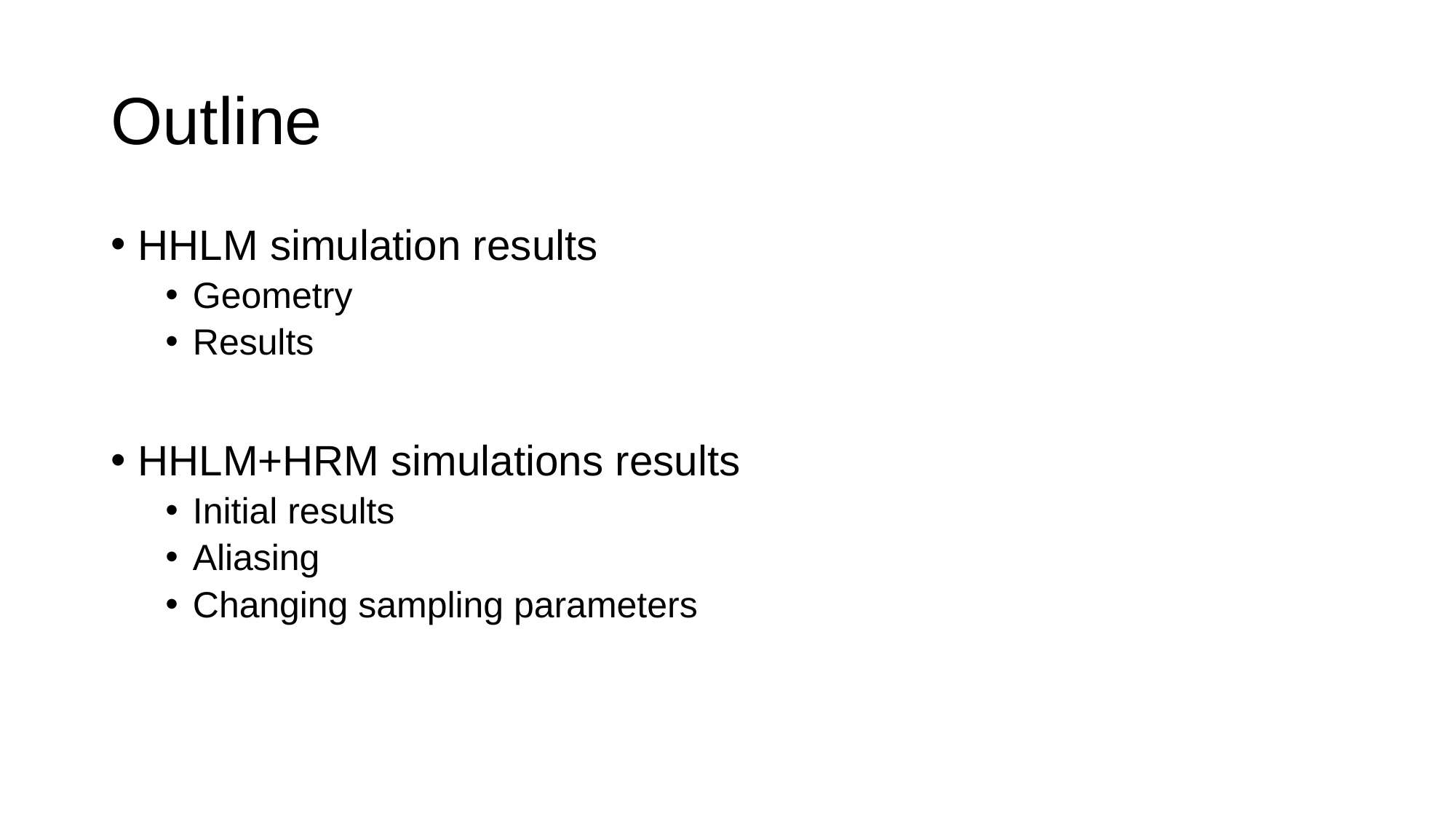

# Outline
HHLM simulation results
Geometry
Results

HHLM+HRM simulations results
Initial results
Aliasing
Changing sampling parameters